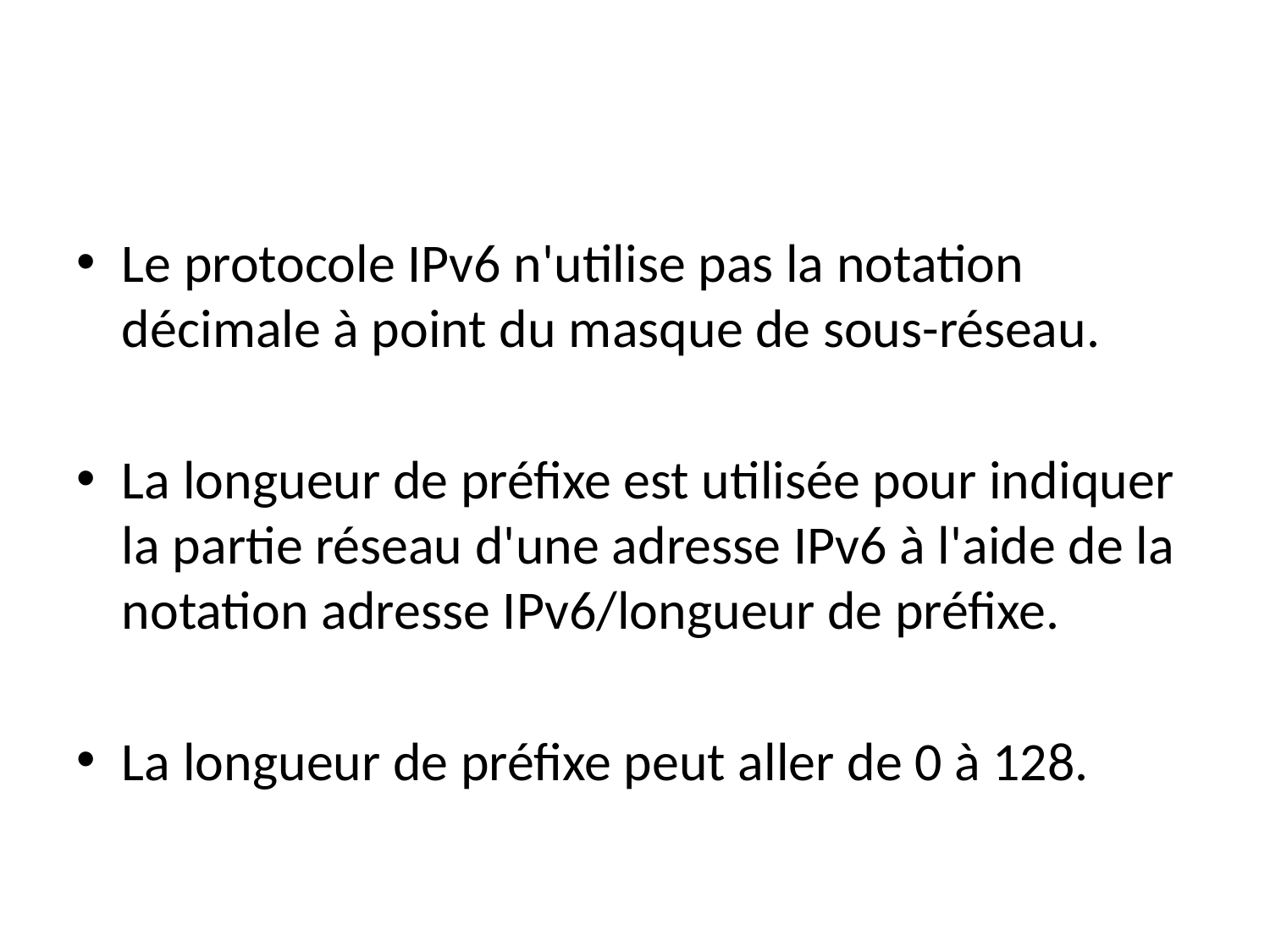

#
Le protocole IPv6 n'utilise pas la notation décimale à point du masque de sous-réseau.

La longueur de préfixe est utilisée pour indiquer la partie réseau d'une adresse IPv6 à l'aide de la notation adresse IPv6/longueur de préfixe.

La longueur de préfixe peut aller de 0 à 128.